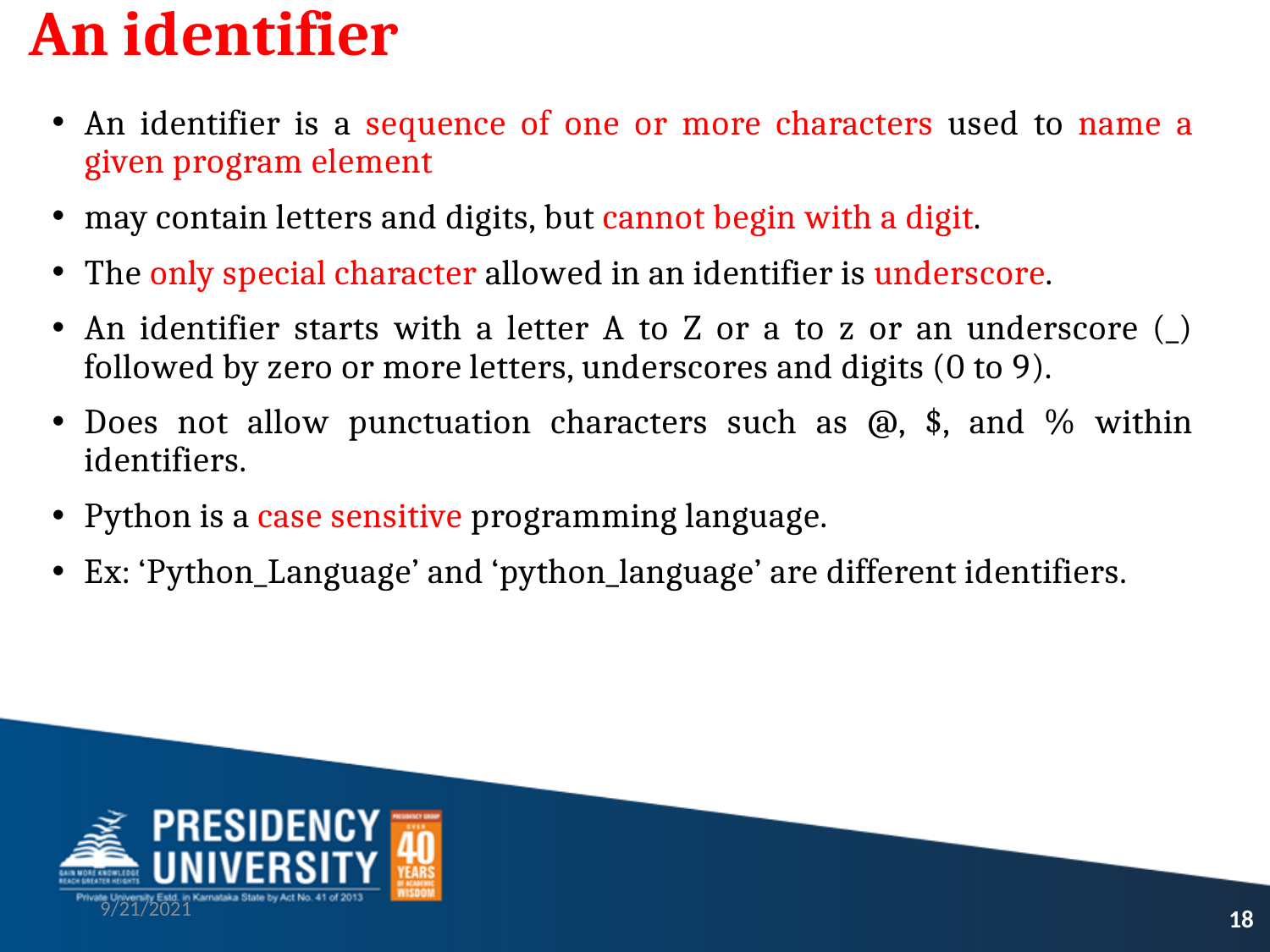

# An identifier
An identifier is a sequence of one or more characters used to name a given program element
may contain letters and digits, but cannot begin with a digit.
The only special character allowed in an identifier is underscore.
An identifier starts with a letter A to Z or a to z or an underscore (_) followed by zero or more letters, underscores and digits (0 to 9).
Does not allow punctuation characters such as @, $, and % within identifiers.
Python is a case sensitive programming language.
Ex: ‘Python_Language’ and ‘python_language’ are different identifiers.

9/21/2021
18